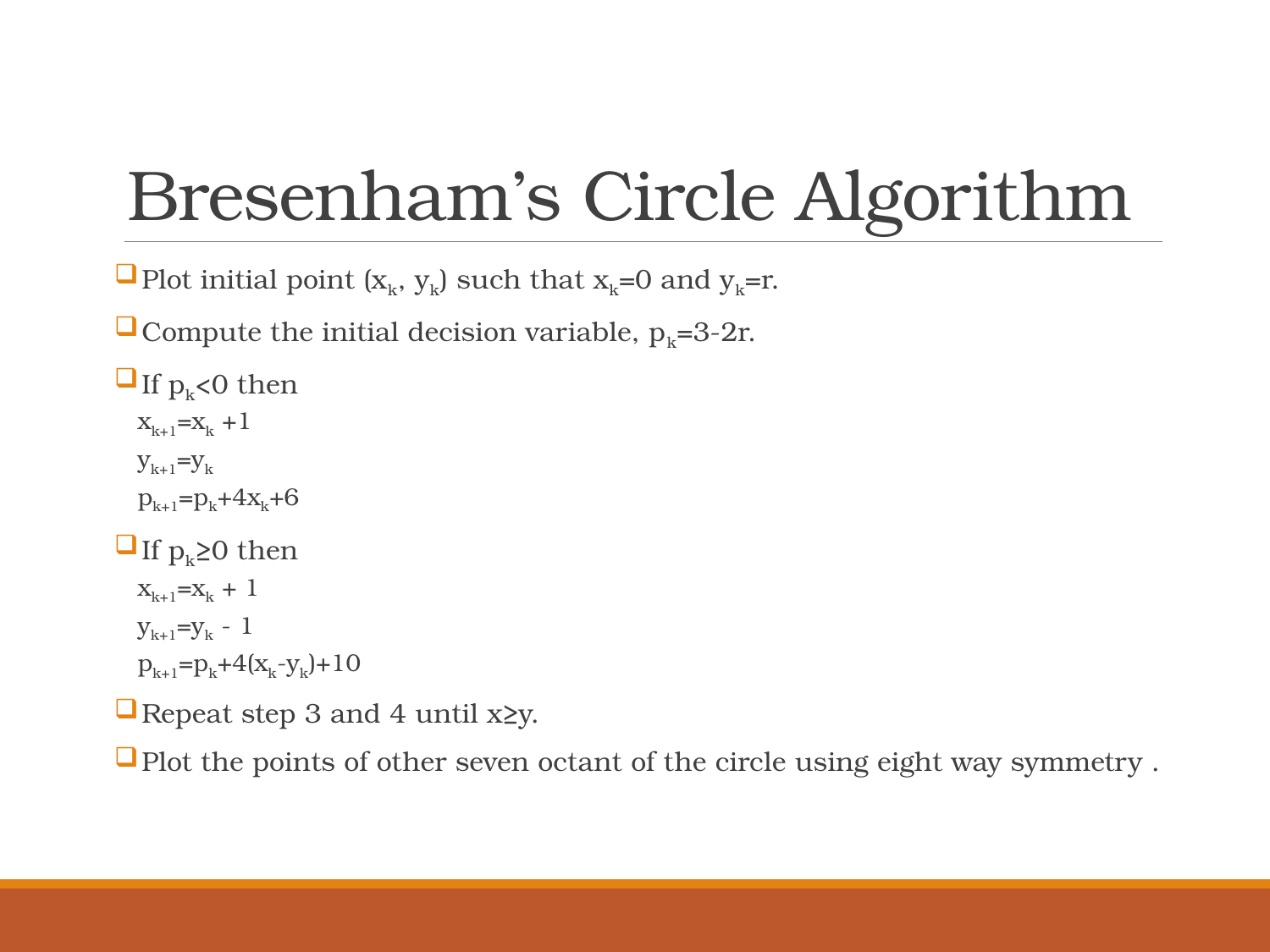

# Bresenham’s Circle Algorithm
 Plot initial point (xk, yk) such that xk=0 and yk=r.
 Compute the initial decision variable, pk=3-2r.
 If pk<0 then
	xk+1=xk +1
	yk+1=yk
	pk+1=pk+4xk+6
 If pk≥0 then
	xk+1=xk + 1
	yk+1=yk - 1
	pk+1=pk+4(xk-yk)+10
 Repeat step 3 and 4 until x≥y.
 Plot the points of other seven octant of the circle using eight way symmetry .